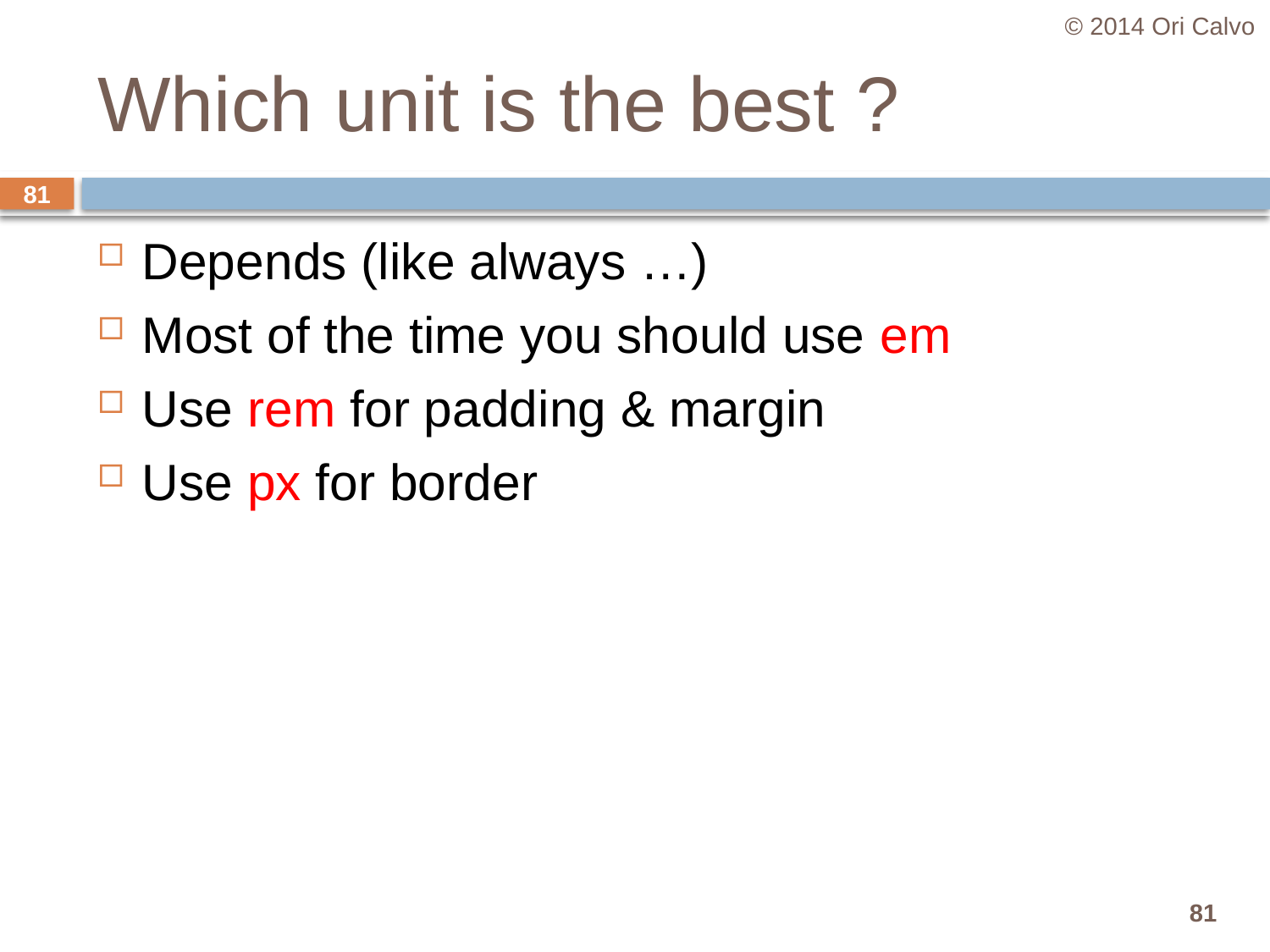

© 2014 Ori Calvo
# Which unit is the best ?
81
Depends (like always …)
Most of the time you should use em
Use rem for padding & margin
Use px for border